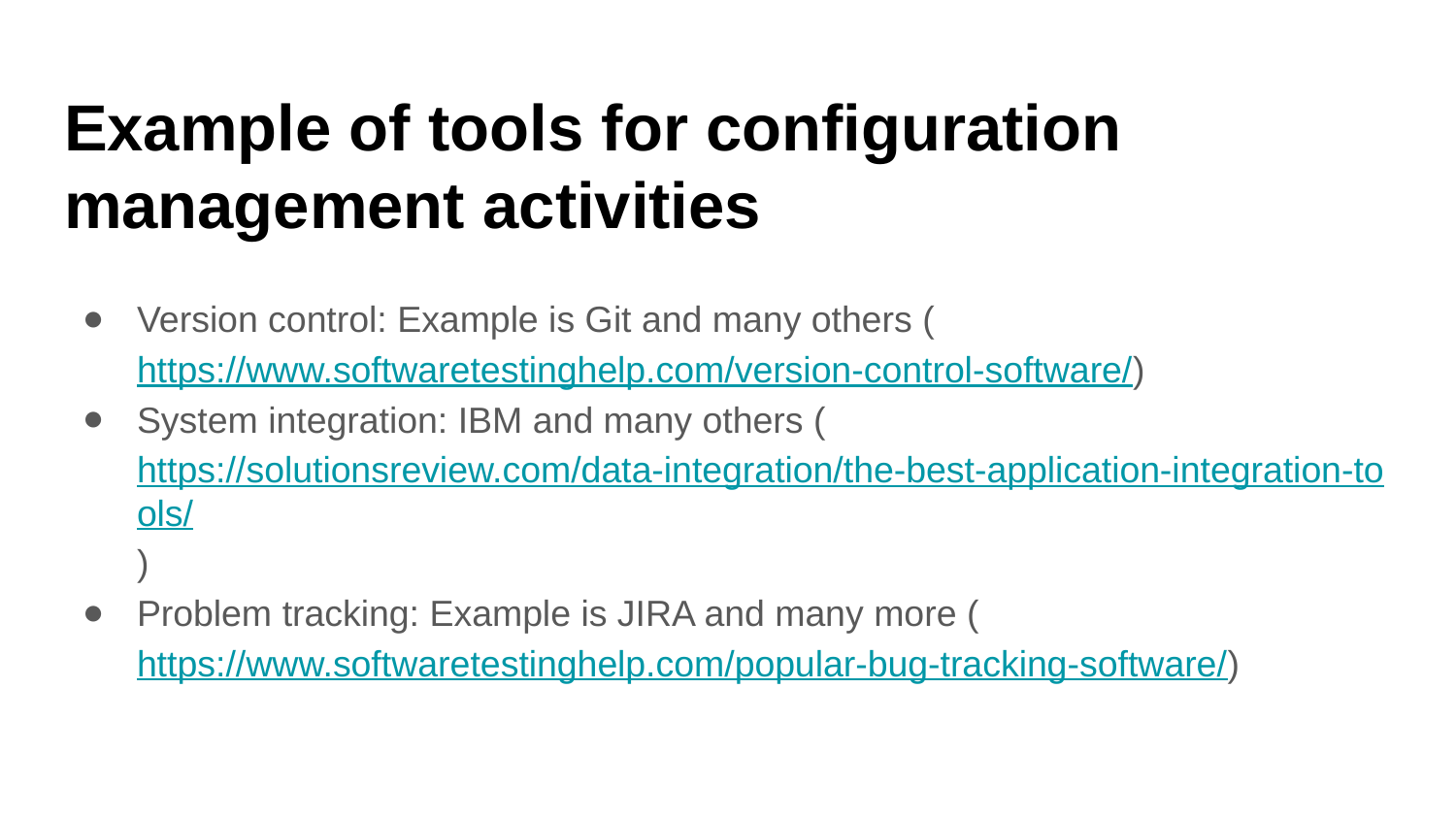

# Example of tools for configuration management activities
Version control: Example is Git and many others (https://www.softwaretestinghelp.com/version-control-software/)
System integration: IBM and many others (https://solutionsreview.com/data-integration/the-best-application-integration-tools/)
Problem tracking: Example is JIRA and many more (https://www.softwaretestinghelp.com/popular-bug-tracking-software/)